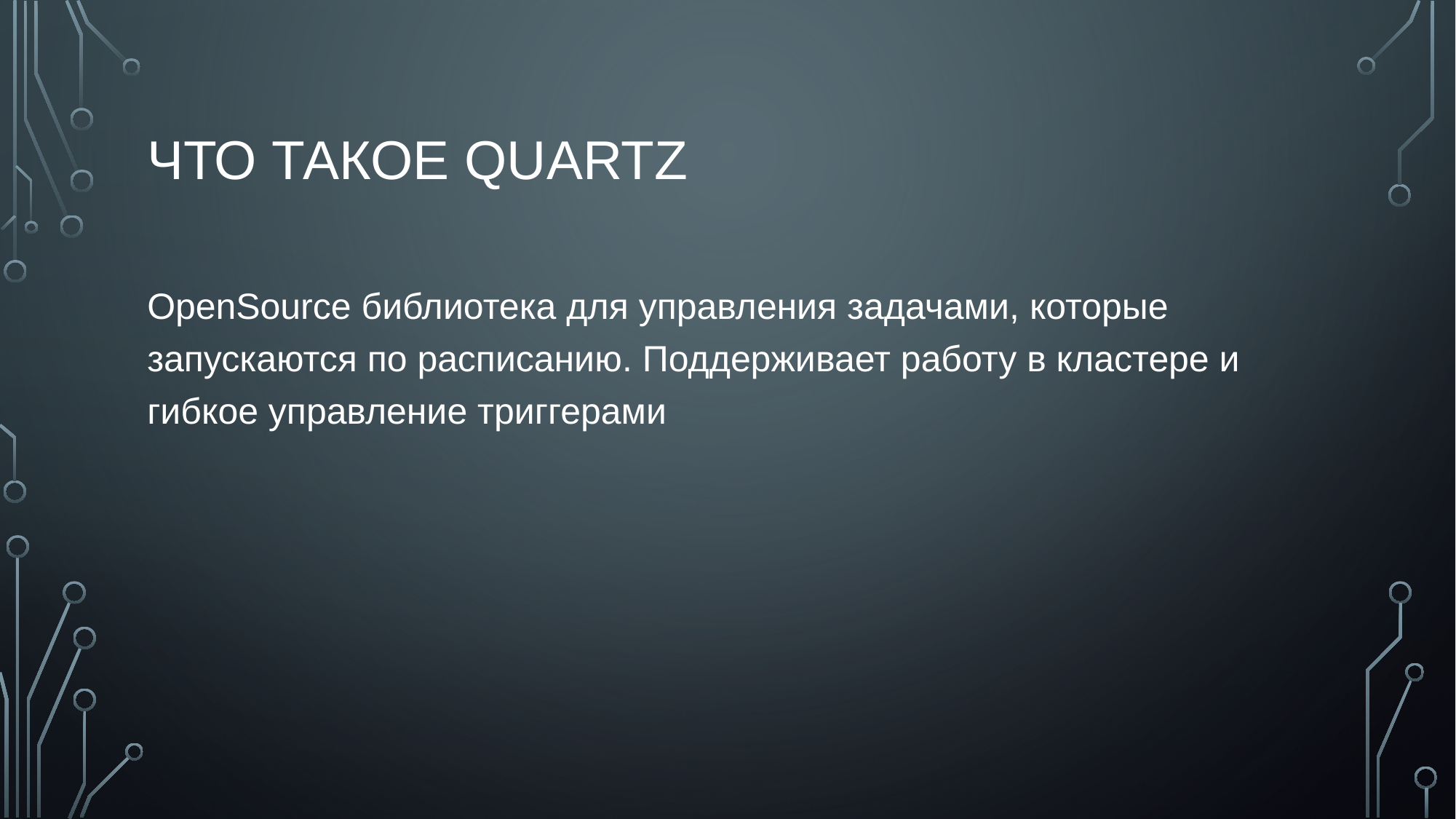

# Что такое quartz
OpenSource библиотека для управления задачами, которые запускаются по расписанию. Поддерживает работу в кластере и гибкое управление триггерами